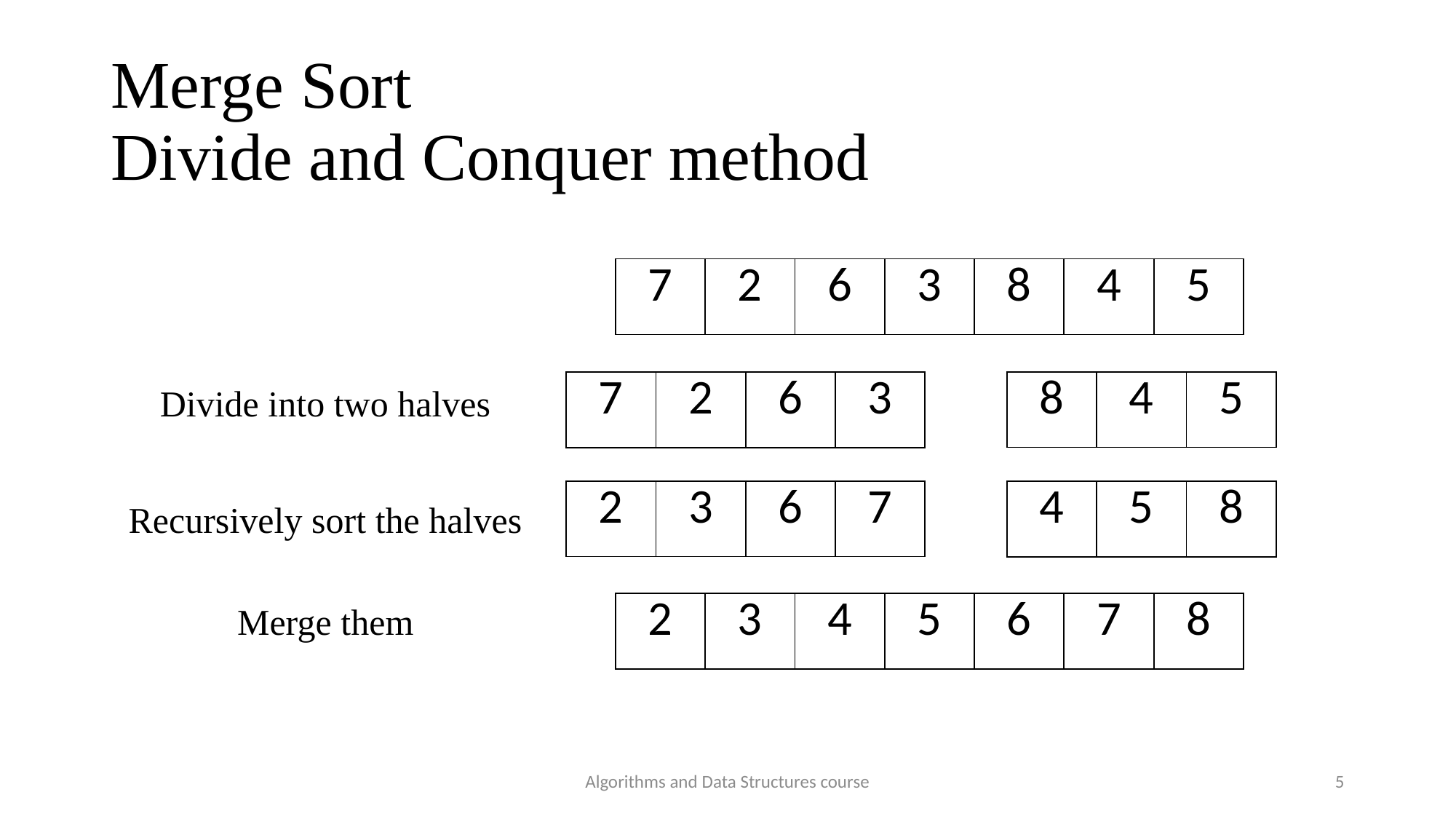

Merge Sort
Divide and Conquer method
| 7 | 2 | 6 | 3 | 8 | 4 | 5 |
| --- | --- | --- | --- | --- | --- | --- |
| 8 | 4 | 5 |
| --- | --- | --- |
| 7 | 2 | 6 | 3 |
| --- | --- | --- | --- |
Divide into two halves
| 2 | 3 | 6 | 7 |
| --- | --- | --- | --- |
| 4 | 5 | 8 |
| --- | --- | --- |
Recursively sort the halves
Merge them
| 2 | 3 | 4 | 5 | 6 | 7 | 8 |
| --- | --- | --- | --- | --- | --- | --- |
Algorithms and Data Structures course
5